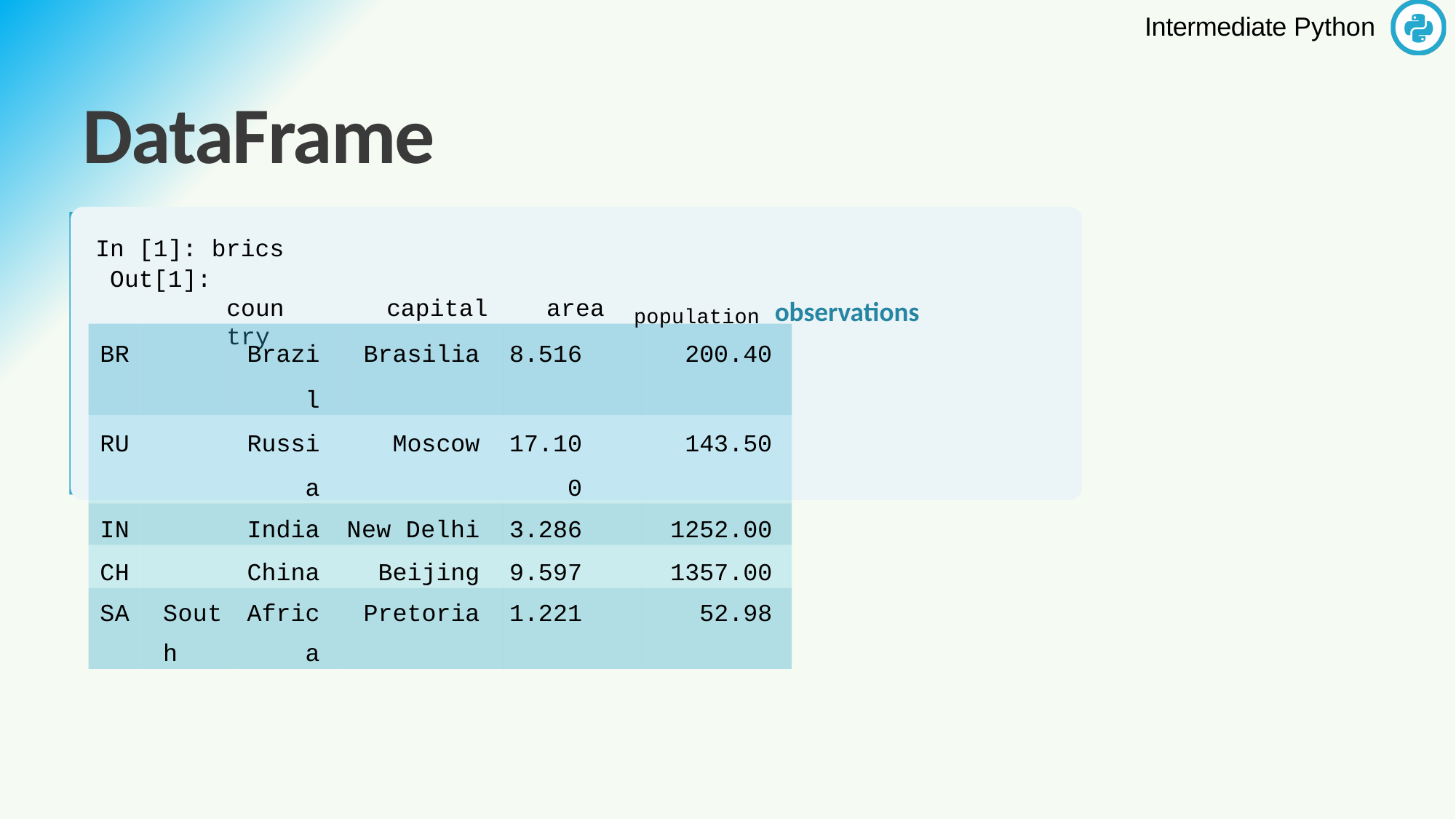

# DataFrame

In [1]: brics  Out[1]:
country
population observations
capital
area
| BR |  | Brazil | Brasilia | 8.516 | 200.40 |
| --- | --- | --- | --- | --- | --- |
| RU |  | Russia | Moscow | 17.100 | 143.50 |
| IN |  | India | New Delhi | 3.286 | 1252.00 |
| CH |  | China | Beijing | 9.597 | 1357.00 |
| SA | South | Africa | Pretoria | 1.221 | 52.98 |